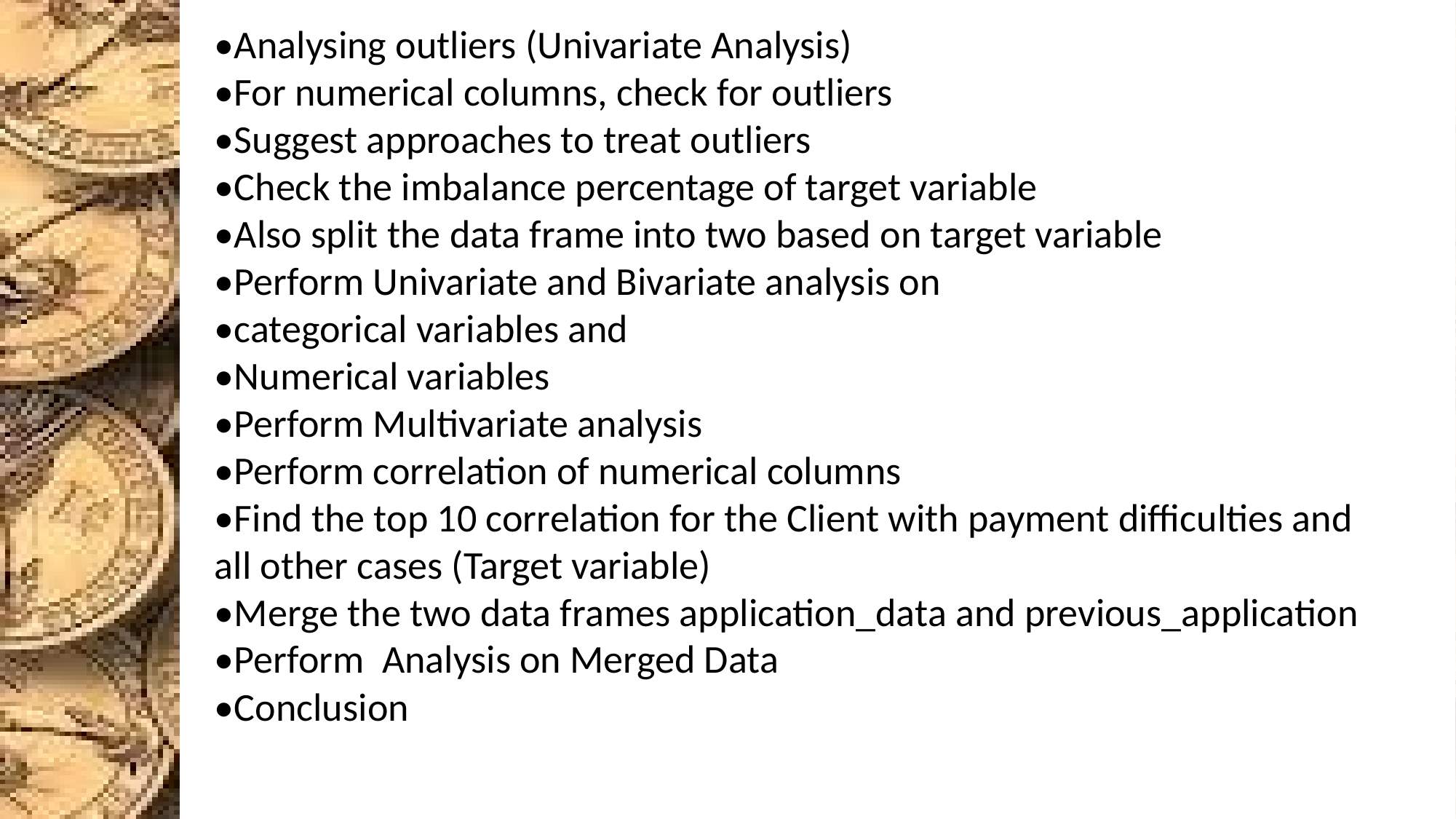

•Analysing outliers (Univariate Analysis)
•For numerical columns, check for outliers
•Suggest approaches to treat outliers
•Check the imbalance percentage of target variable
•Also split the data frame into two based on target variable
•Perform Univariate and Bivariate analysis on
•categorical variables and
•Numerical variables
•Perform Multivariate analysis
•Perform correlation of numerical columns
•Find the top 10 correlation for the Client with payment difficulties and all other cases (Target variable)
•Merge the two data frames application_data and previous_application
•Perform  Analysis on Merged Data
•Conclusion